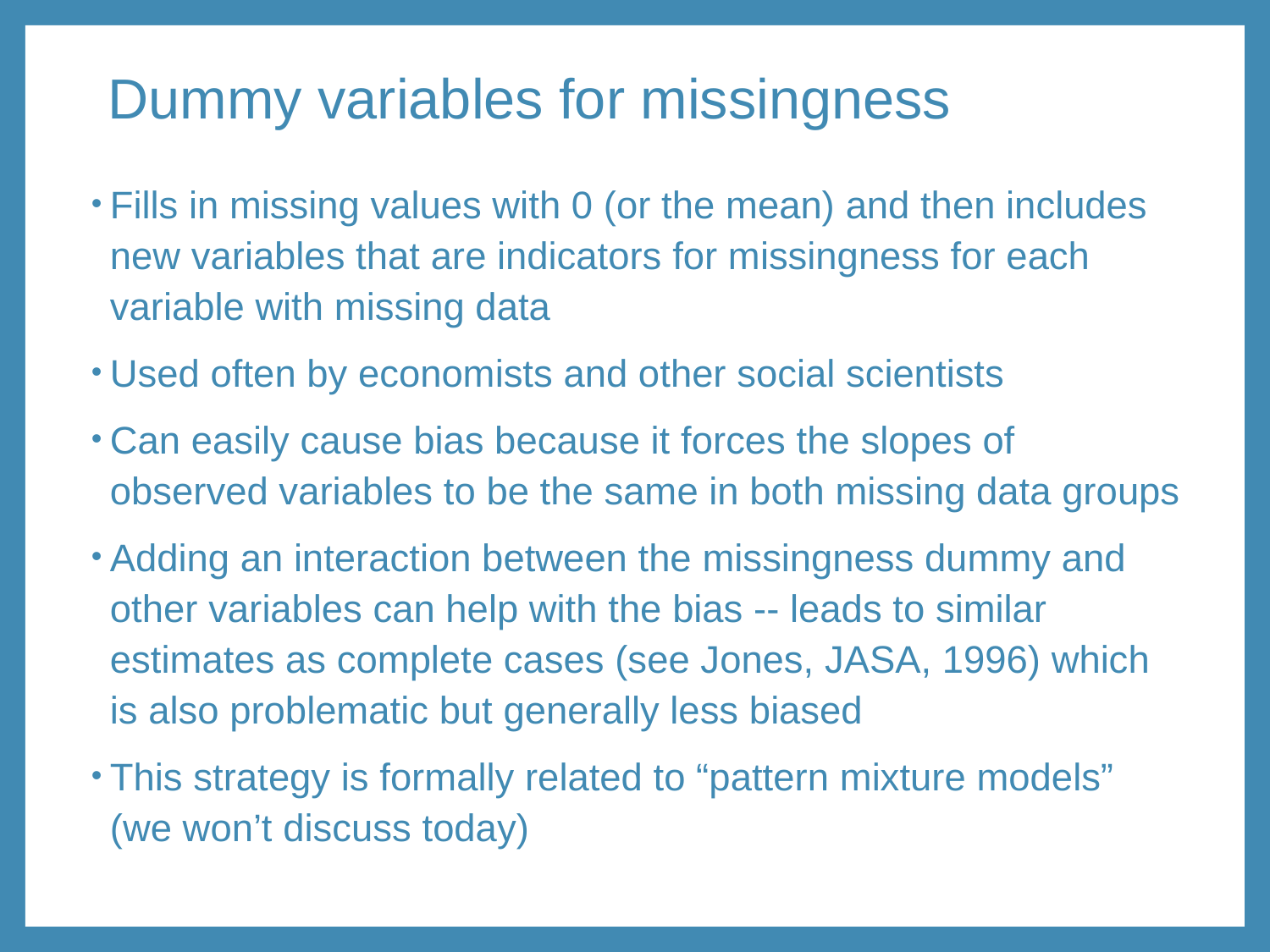

# Dummy variables for missingness
Fills in missing values with 0 (or the mean) and then includes new variables that are indicators for missingness for each variable with missing data
Used often by economists and other social scientists
Can easily cause bias because it forces the slopes of observed variables to be the same in both missing data groups
Adding an interaction between the missingness dummy and other variables can help with the bias -- leads to similar estimates as complete cases (see Jones, JASA, 1996) which is also problematic but generally less biased
This strategy is formally related to “pattern mixture models” (we won’t discuss today)